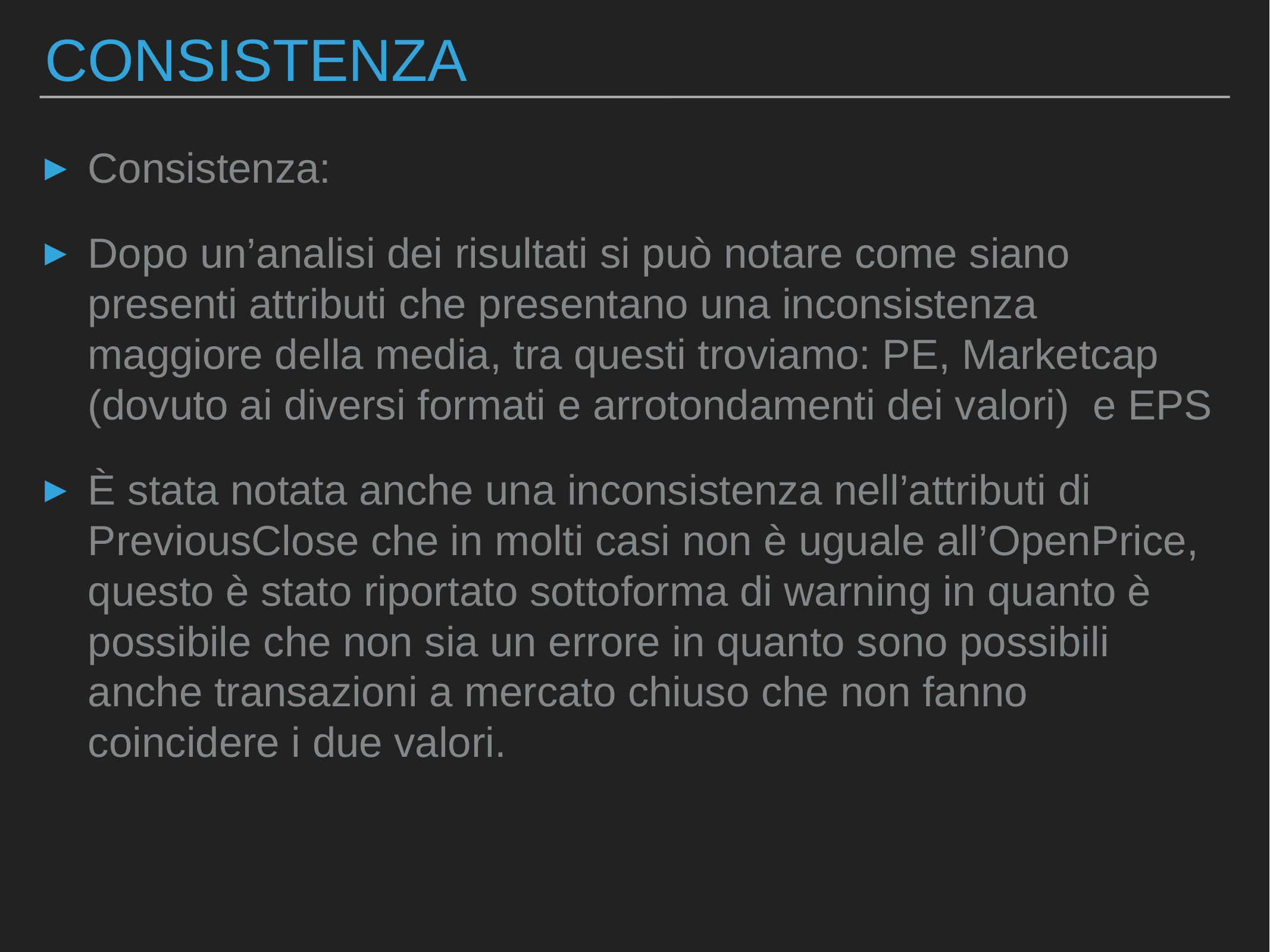

# CONSISTENZA
Consistenza:
Dopo un’analisi dei risultati si può notare come siano presenti attributi che presentano una inconsistenza maggiore della media, tra questi troviamo: PE, Marketcap (dovuto ai diversi formati e arrotondamenti dei valori)  e EPS
È stata notata anche una inconsistenza nell’attributi di PreviousClose che in molti casi non è uguale all’OpenPrice, questo è stato riportato sottoforma di warning in quanto è possibile che non sia un errore in quanto sono possibili anche transazioni a mercato chiuso che non fanno coincidere i due valori.